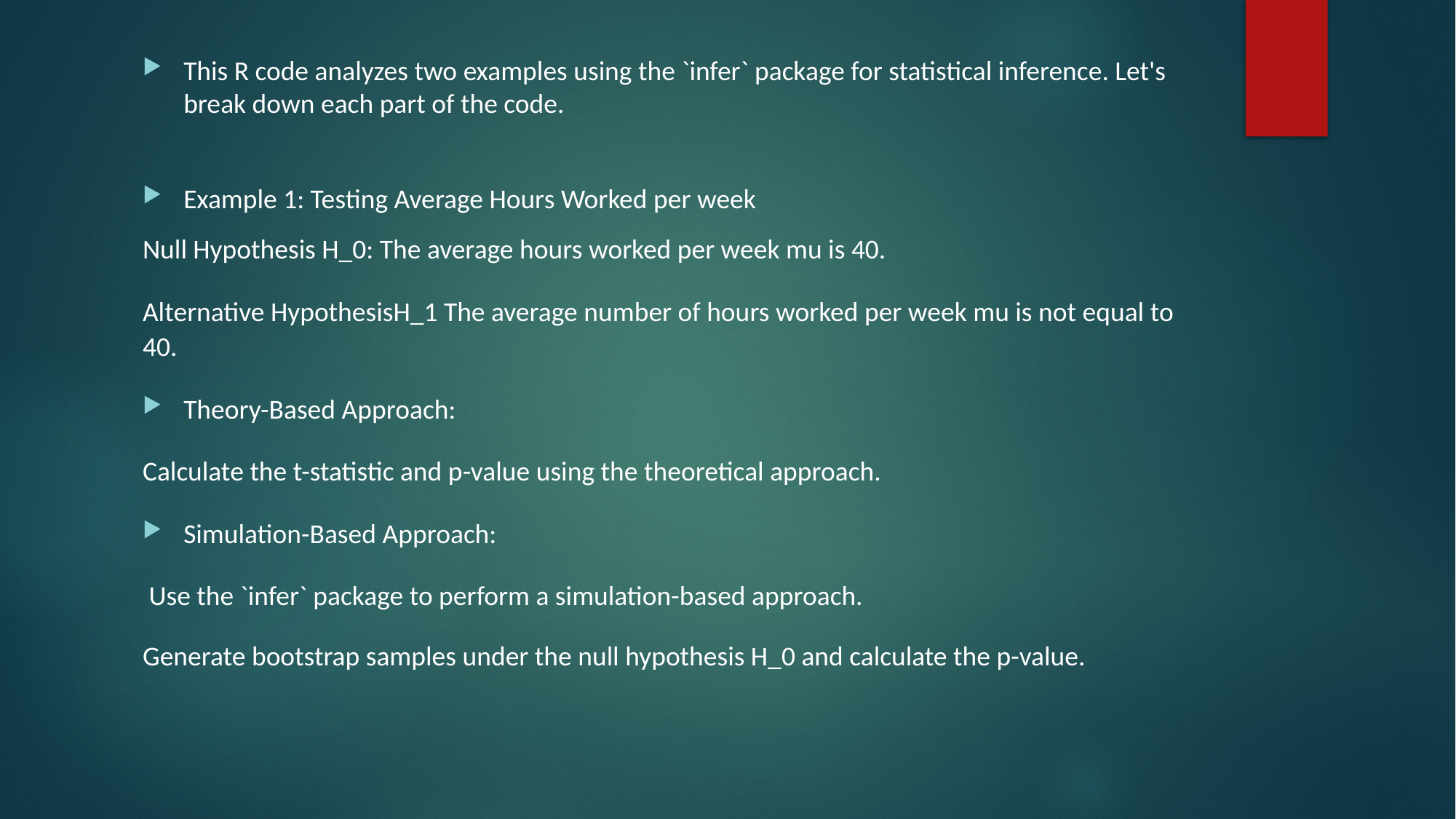

This R code analyzes two examples using the `infer` package for statistical inference. Let's break down each part of the code.

Example 1: Testing Average Hours Worked per week
Null Hypothesis H_0: The average hours worked per week mu is 40.
Alternative HypothesisH_1 The average number of hours worked per week mu is not equal to 40.
Theory-Based Approach:
Calculate the t-statistic and p-value using the theoretical approach.
Simulation-Based Approach:
 Use the `infer` package to perform a simulation-based approach.
Generate bootstrap samples under the null hypothesis H_0 and calculate the p-value.